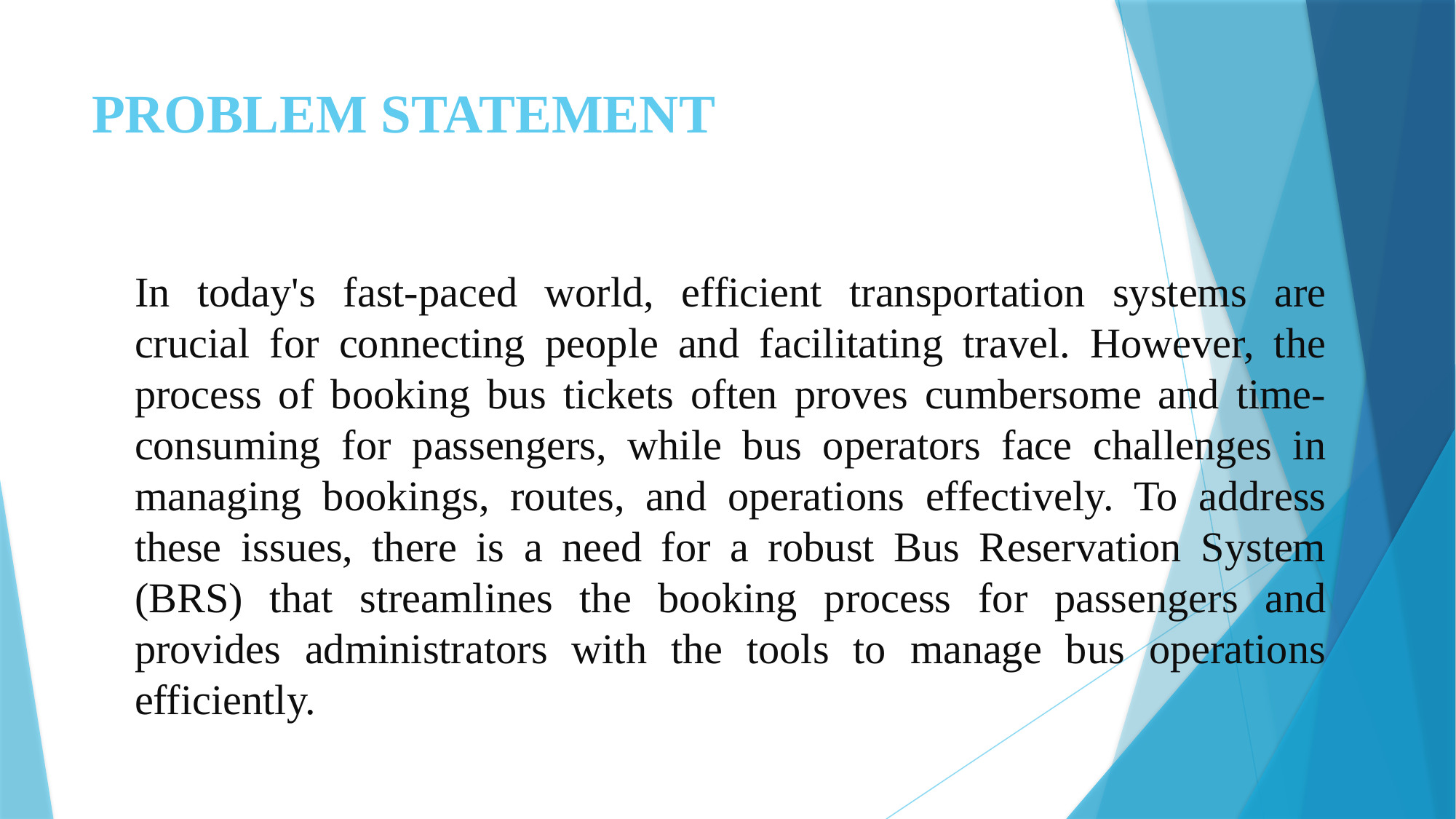

# PROBLEM STATEMENT

In today's fast-paced world, efficient transportation systems are crucial for connecting people and facilitating travel. However, the process of booking bus tickets often proves cumbersome and time-consuming for passengers, while bus operators face challenges in managing bookings, routes, and operations effectively. To address these issues, there is a need for a robust Bus Reservation System (BRS) that streamlines the booking process for passengers and provides administrators with the tools to manage bus operations efficiently.